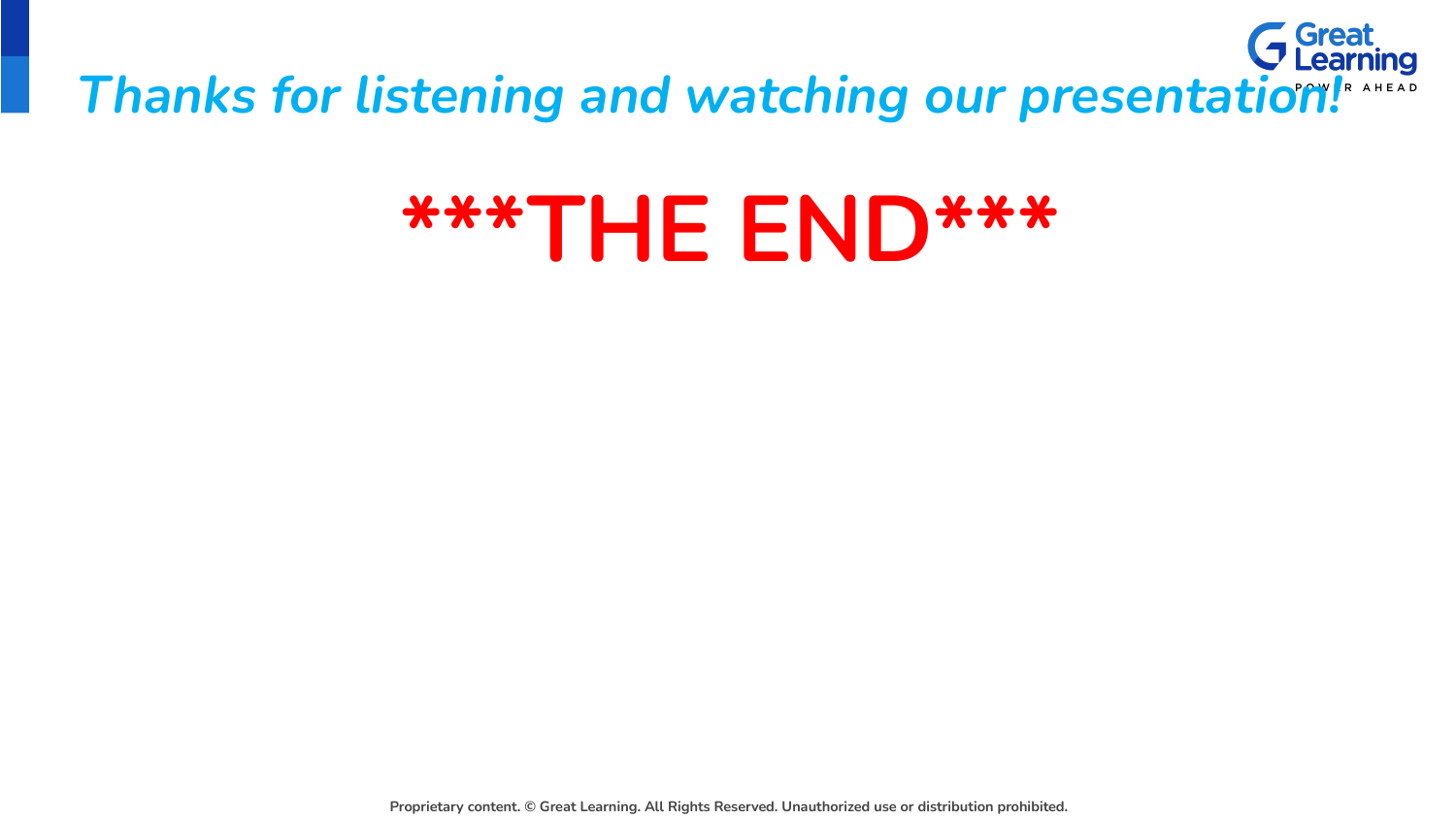

# Thanks for listening and watching our presentation!
***THE END***